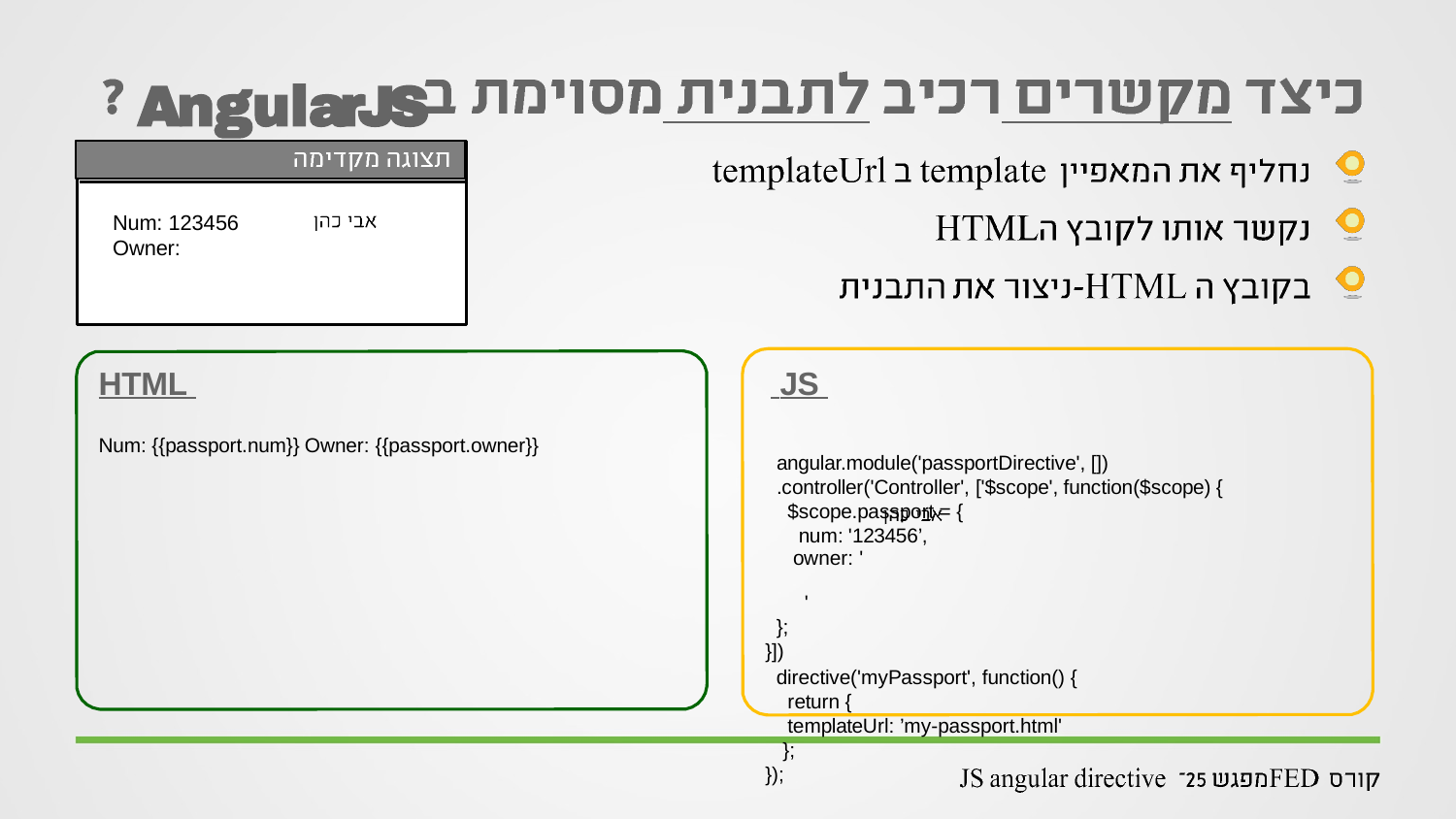

# AngularJS

Num: 123456 Owner:

 JS
angular.module('passportDirective', [])
.controller('Controller', ['$scope', function($scope) {
$scope.passport = { num: '123456’,
owner: '	'
};
}])
directive('myPassport', function() { return {
templateUrl: ’my-passport.html'
};
});
HTML
Num: {{passport.num}} Owner: {{passport.owner}}